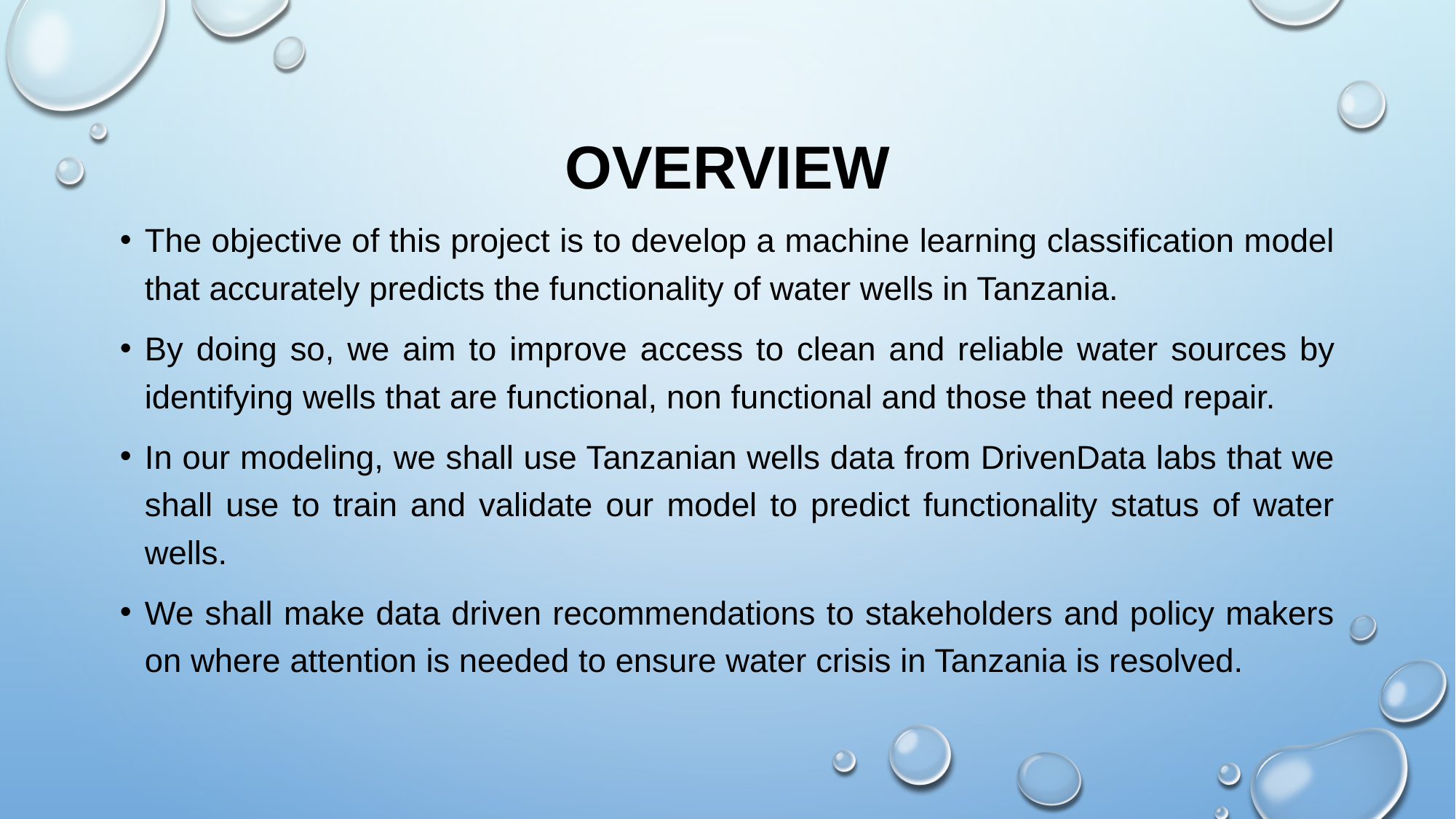

# Overview
The objective of this project is to develop a machine learning classification model that accurately predicts the functionality of water wells in Tanzania.
By doing so, we aim to improve access to clean and reliable water sources by identifying wells that are functional, non functional and those that need repair.
In our modeling, we shall use Tanzanian wells data from DrivenData labs that we shall use to train and validate our model to predict functionality status of water wells.
We shall make data driven recommendations to stakeholders and policy makers on where attention is needed to ensure water crisis in Tanzania is resolved.